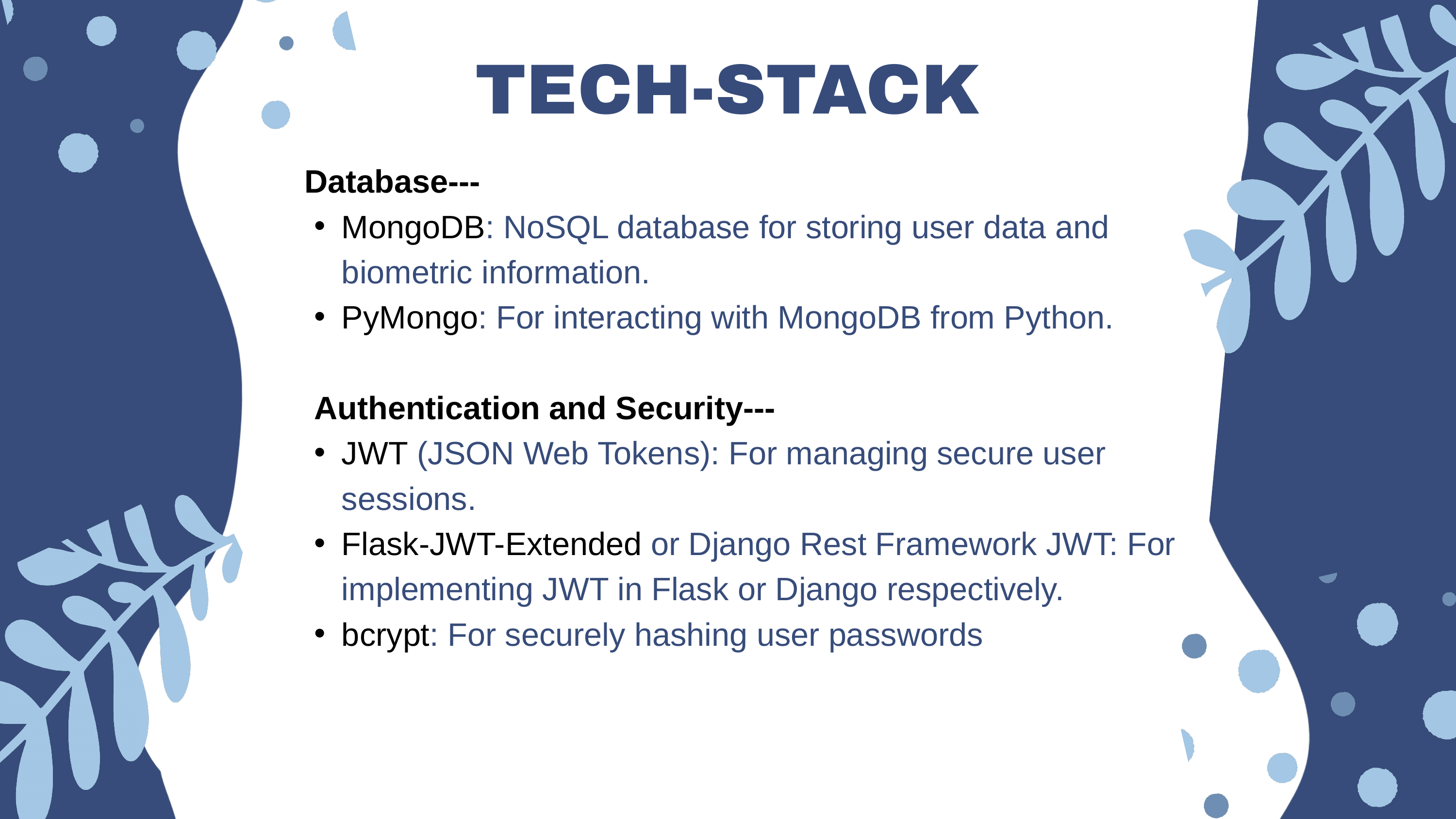

TECH-STACK

  Database---
MongoDB: NoSQL database for storing user data and biometric information.
PyMongo: For interacting with MongoDB from Python.

Authentication and Security---
JWT (JSON Web Tokens): For managing secure user sessions.
Flask-JWT-Extended or Django Rest Framework JWT: For implementing JWT in Flask or Django respectively.
bcrypt: For securely hashing user passwords